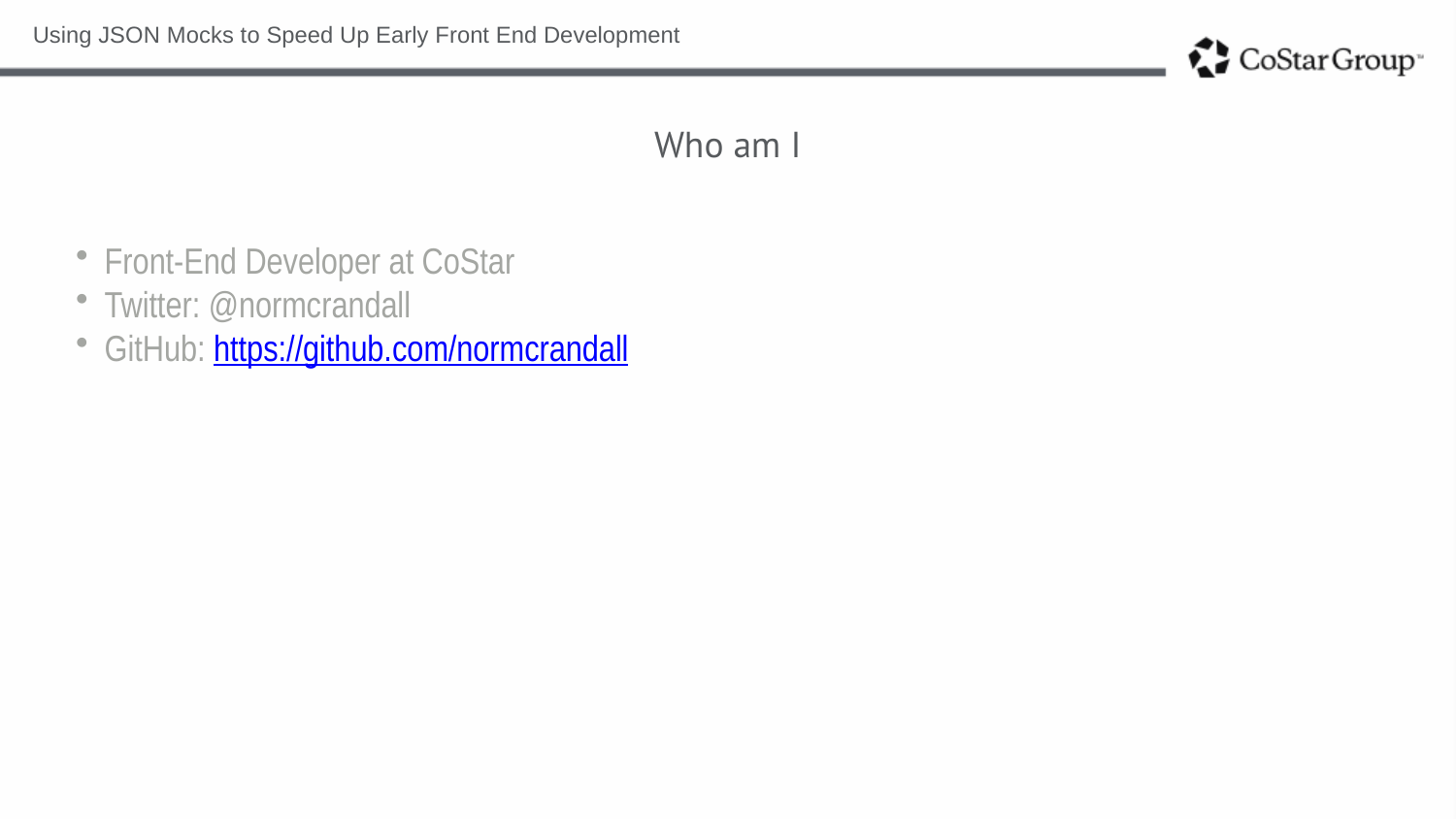

# Using JSON Mocks to Speed Up Early Front End Development
Who am I
Front-End Developer at CoStar
Twitter: @normcrandall
GitHub: https://github.com/normcrandall